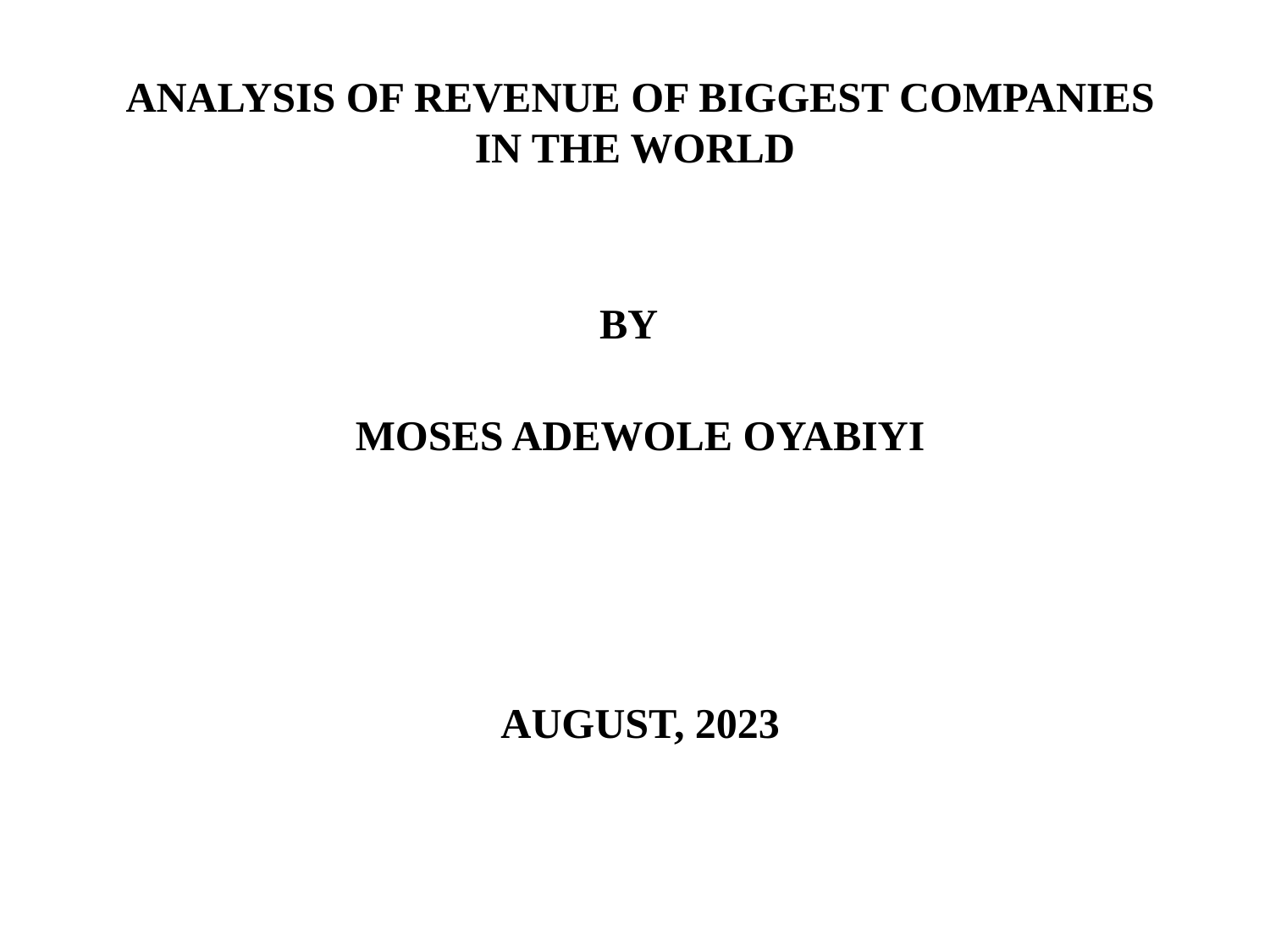

ANALYSIS OF REVENUE OF BIGGEST COMPANIES IN THE WORLD

BY

MOSES ADEWOLE OYABIYI

AUGUST, 2023